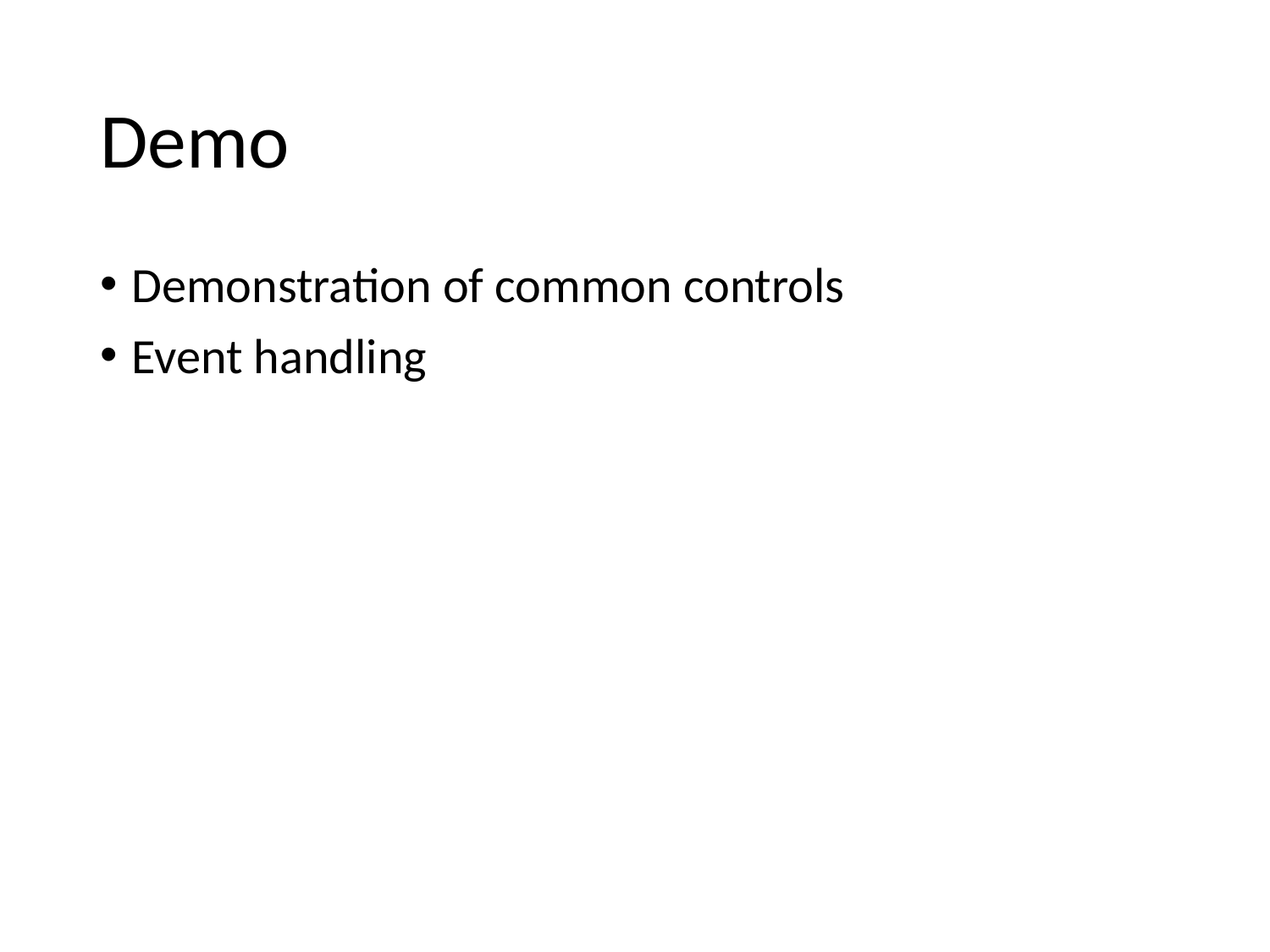

# Demo
Demonstration of common controls
Event handling